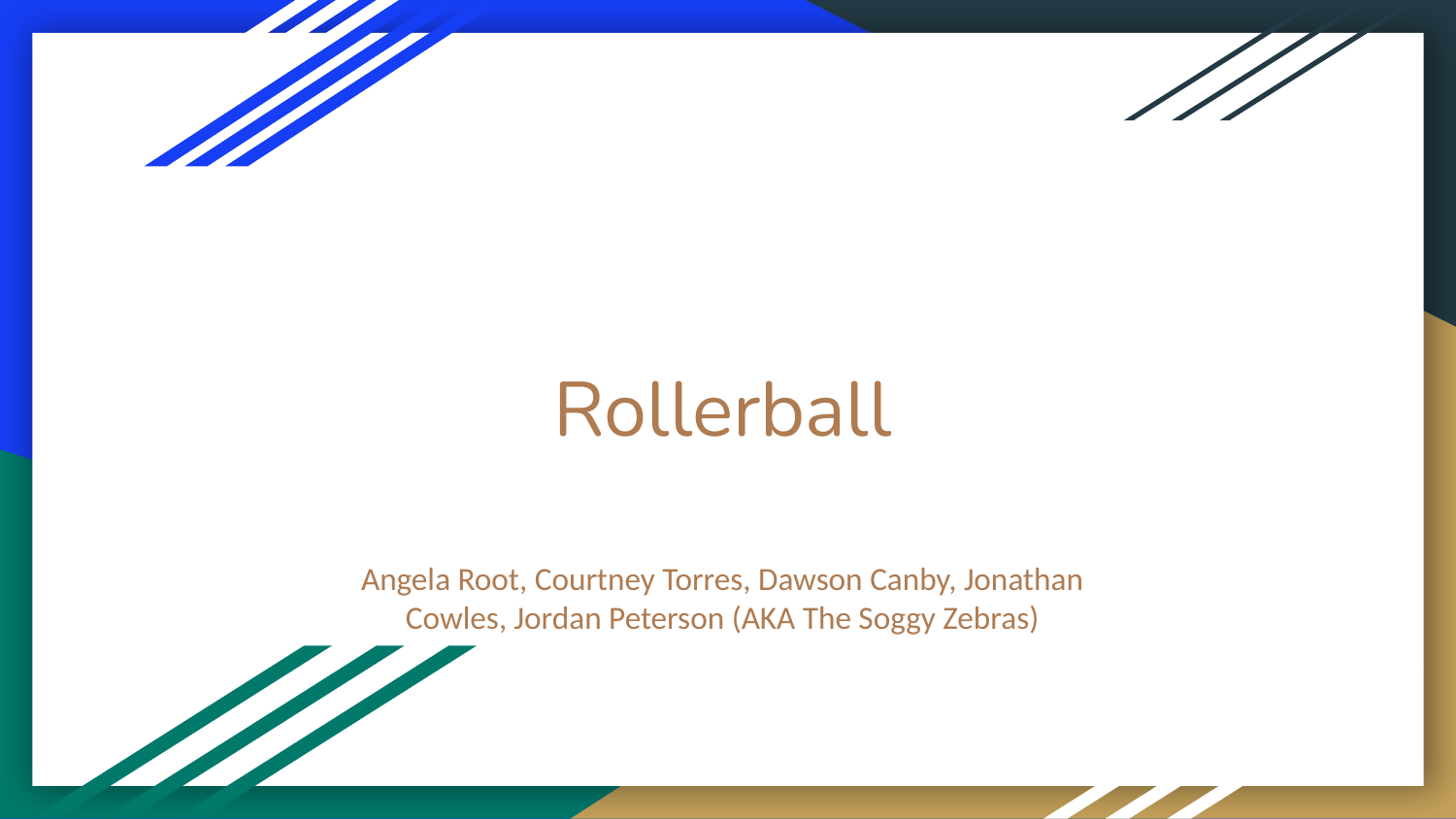

# Rollerball
Angela Root, Courtney Torres, Dawson Canby, Jonathan Cowles, Jordan Peterson (AKA The Soggy Zebras)